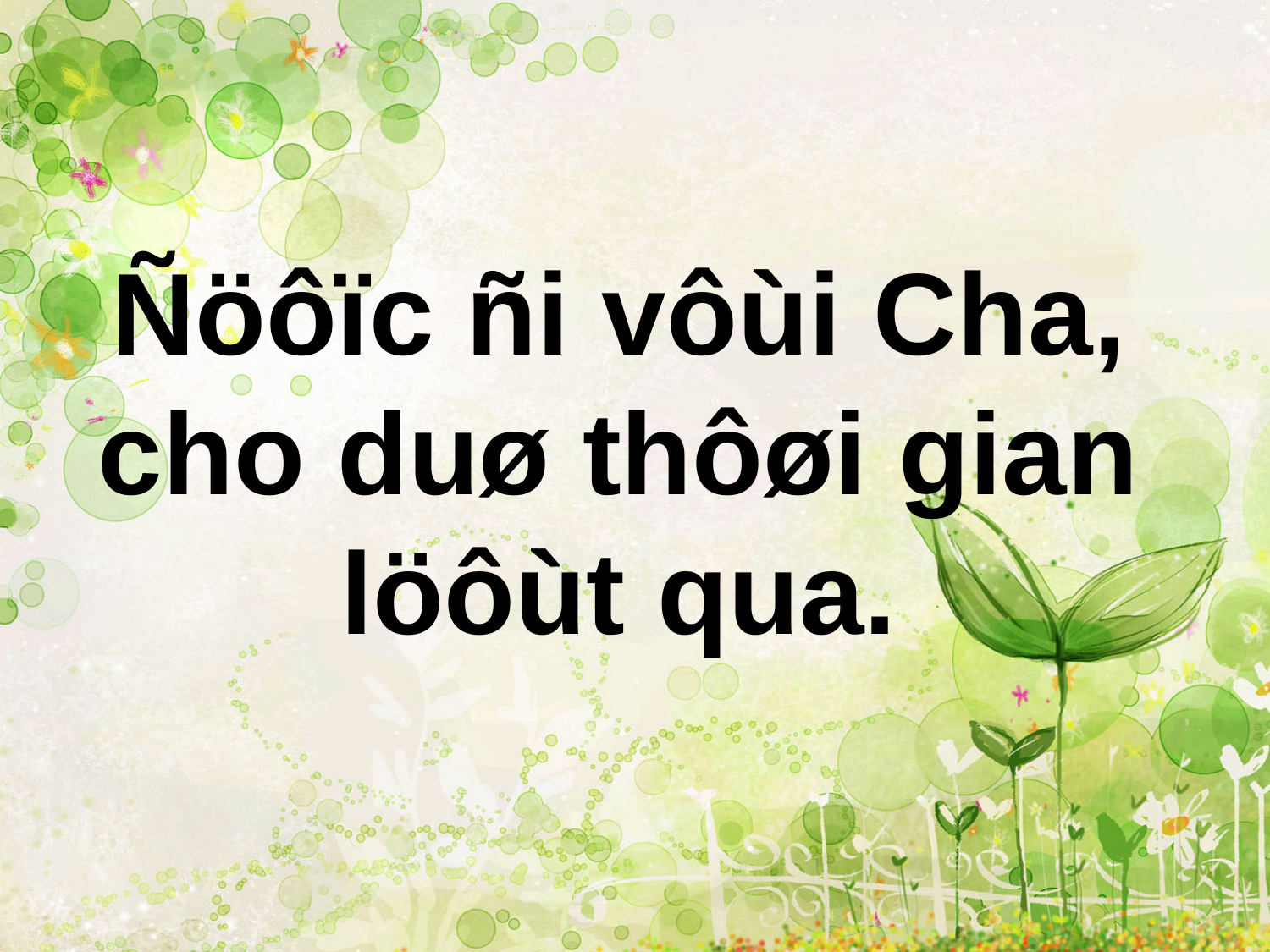

Ñöôïc ñi vôùi Cha,
cho duø thôøi gian
löôùt qua.